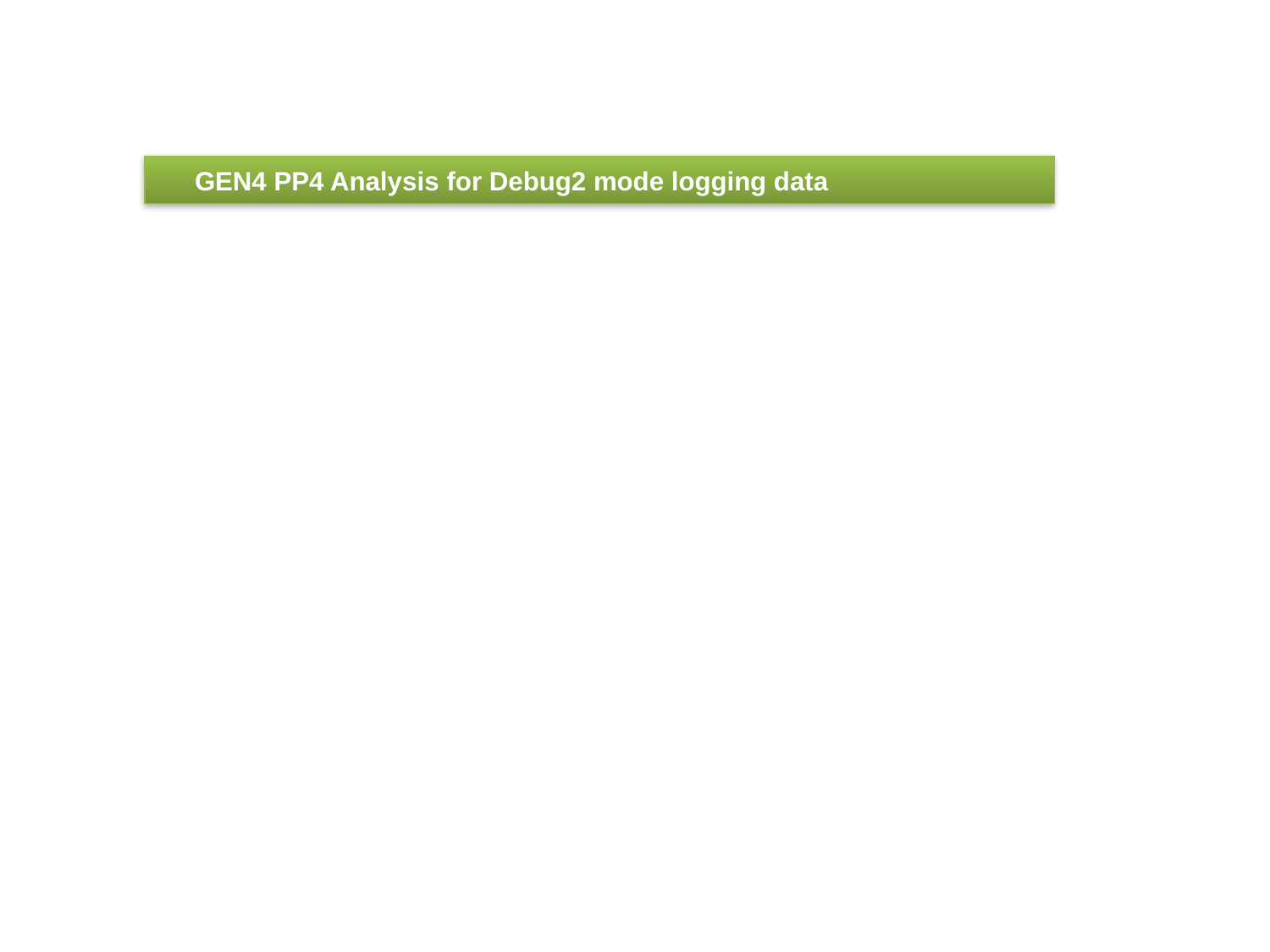

GEN4 PP4 Analysis for Debug2 mode logging data